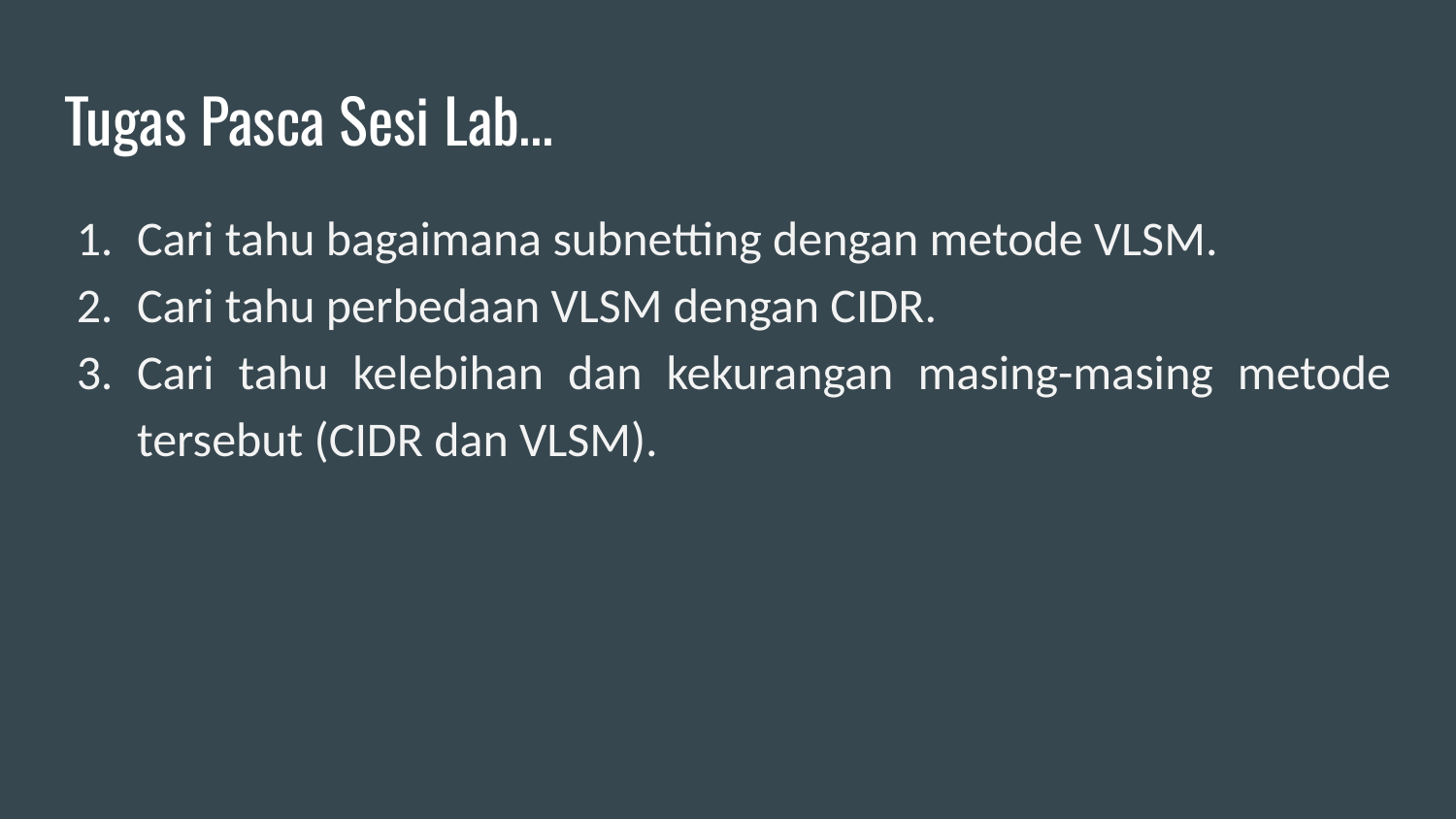

# Tugas Pasca Sesi Lab...
Cari tahu bagaimana subnetting dengan metode VLSM.
Cari tahu perbedaan VLSM dengan CIDR.
Cari tahu kelebihan dan kekurangan masing-masing metode tersebut (CIDR dan VLSM).